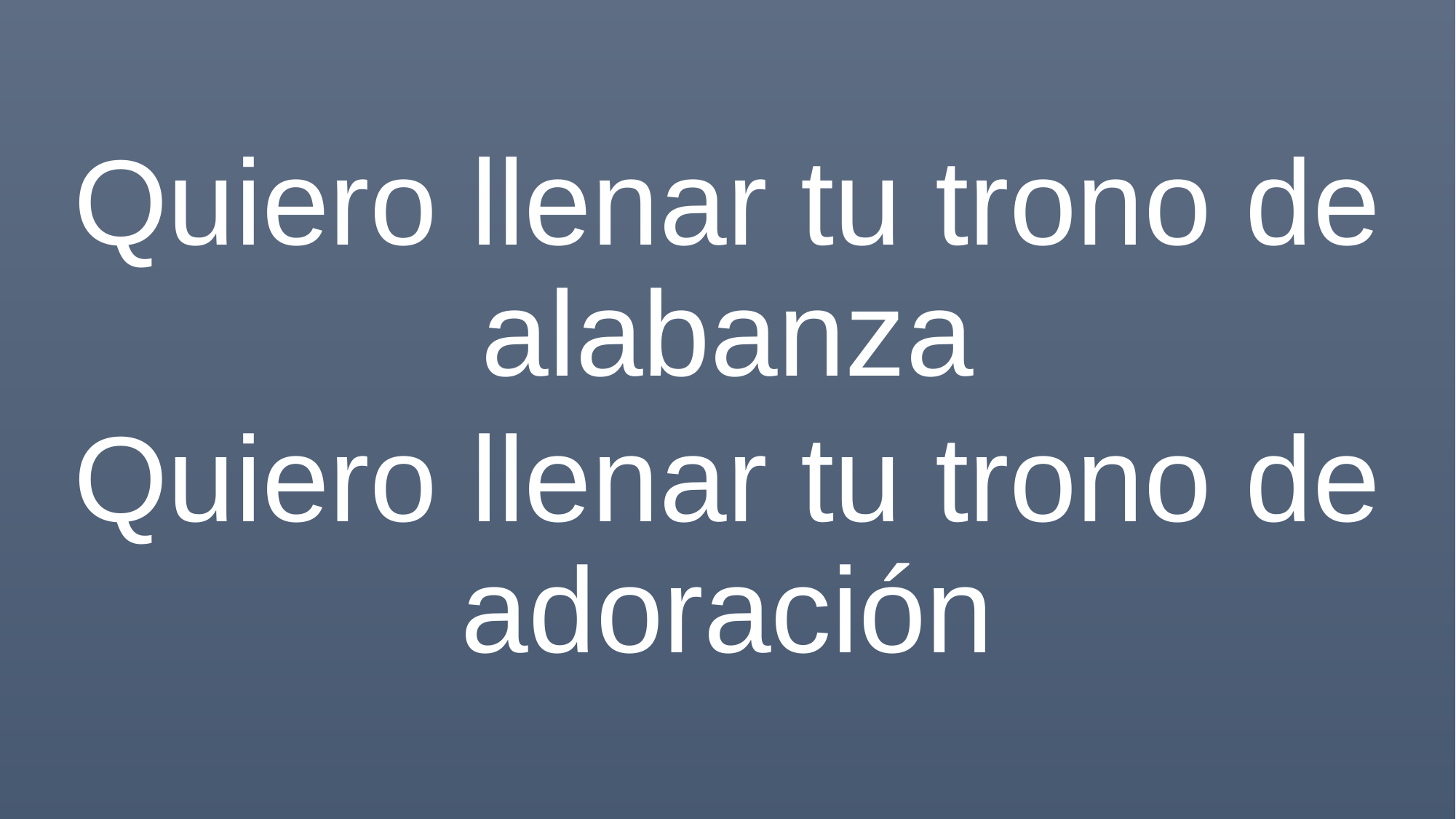

Quiero llenar tu trono de alabanza
Quiero llenar tu trono de adoración